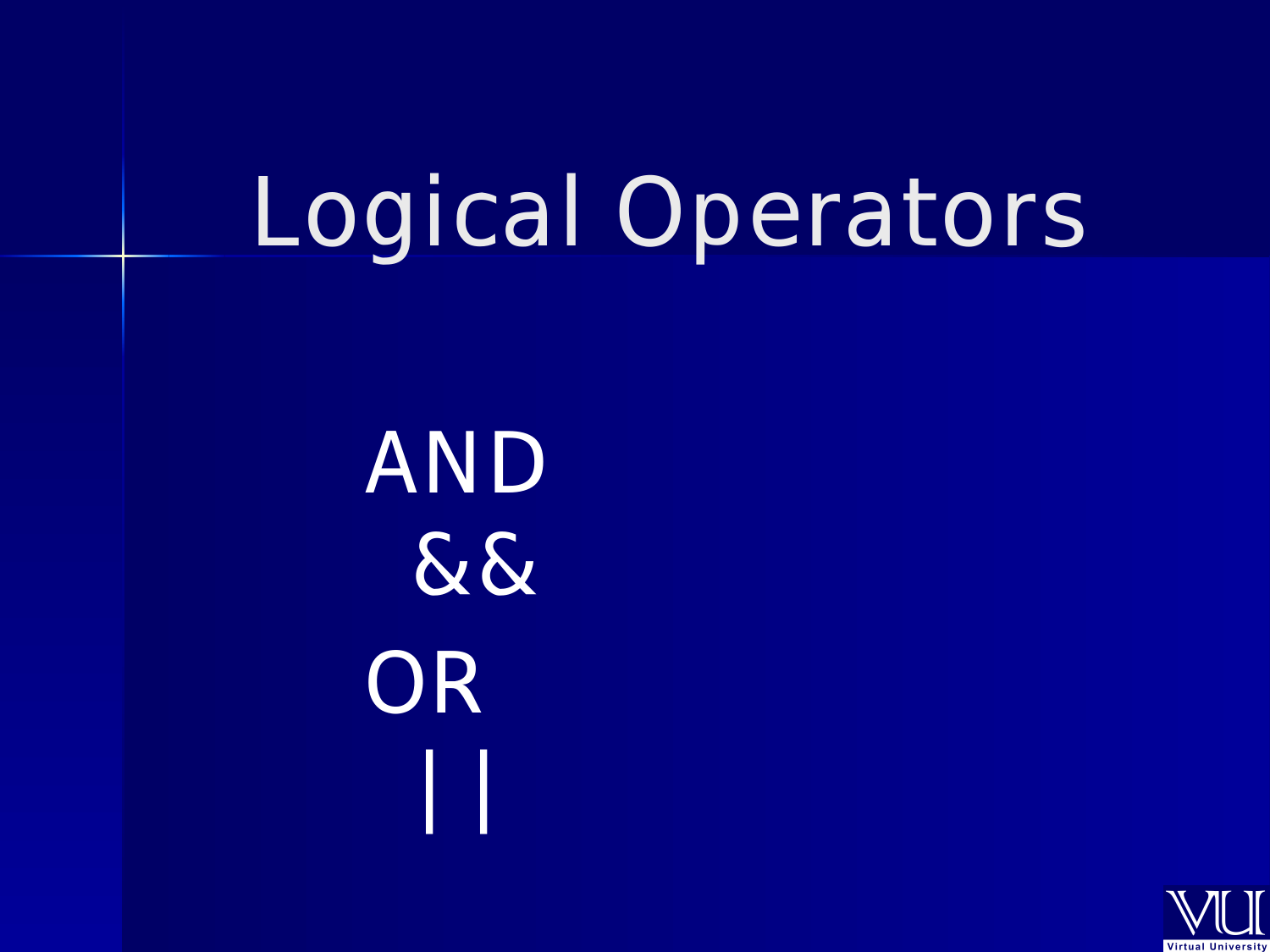

# Logical Operators

AND		&&
OR			||